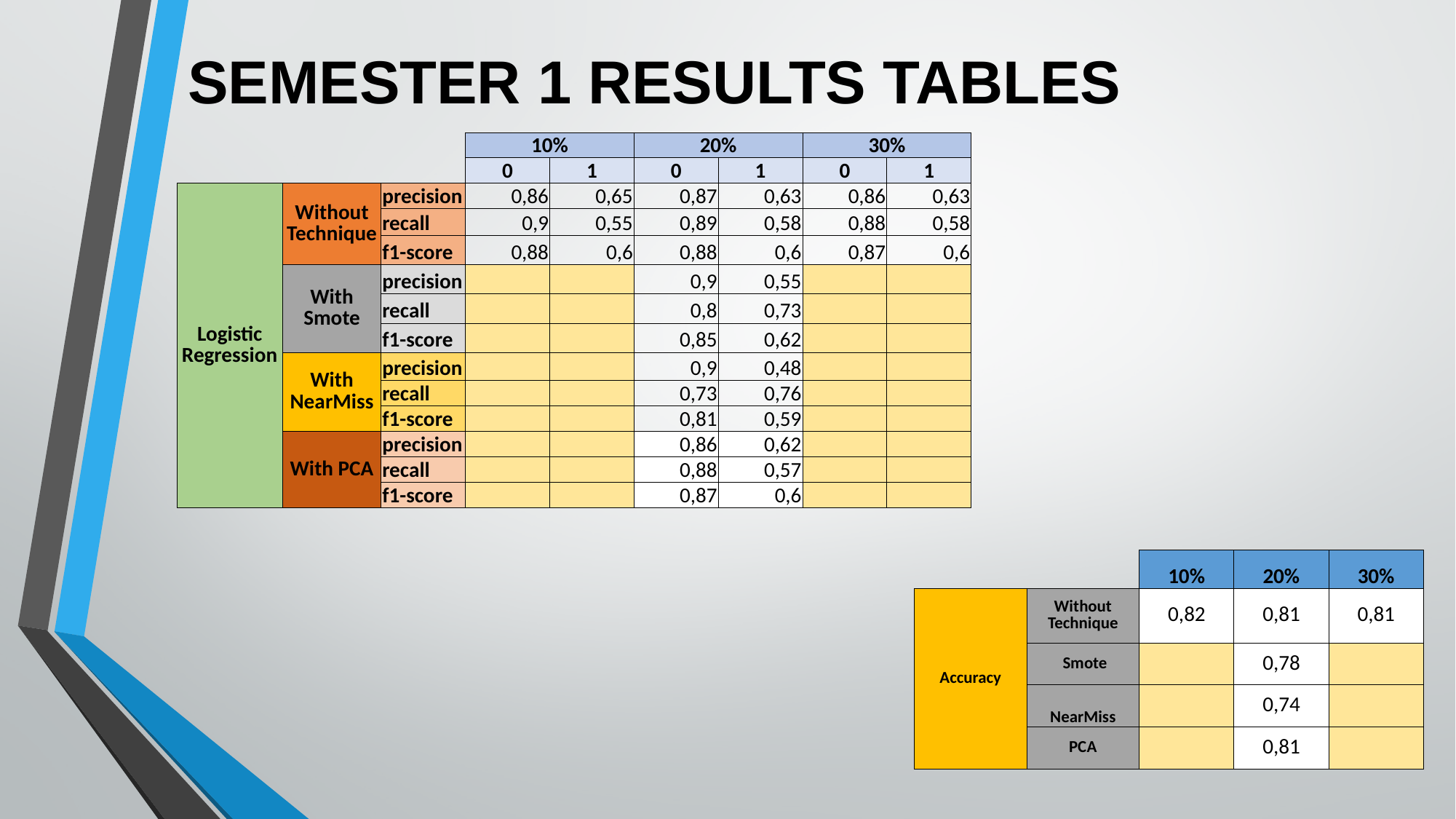

# SEMESTER 1 RESULTS TABLES
|  |  |  | 10% |  | 20% |  | 30% |  |
| --- | --- | --- | --- | --- | --- | --- | --- | --- |
|  |  |  | 0 | 1 | 0 | 1 | 0 | 1 |
| Logistic Regression | Without Technique | precision | 0,86 | 0,65 | 0,87 | 0,63 | 0,86 | 0,63 |
|  |  | recall | 0,9 | 0,55 | 0,89 | 0,58 | 0,88 | 0,58 |
|  |  | f1-score | 0,88 | 0,6 | 0,88 | 0,6 | 0,87 | 0,6 |
|  | With Smote | precision |  |  | 0,9 | 0,55 |  |  |
|  |  | recall |  |  | 0,8 | 0,73 |  |  |
|  |  | f1-score |  |  | 0,85 | 0,62 |  |  |
|  | With NearMiss | precision |  |  | 0,9 | 0,48 |  |  |
|  |  | recall |  |  | 0,73 | 0,76 |  |  |
|  |  | f1-score |  |  | 0,81 | 0,59 |  |  |
|  | With PCA | precision |  |  | 0,86 | 0,62 |  |  |
|  |  | recall |  |  | 0,88 | 0,57 |  |  |
|  |  | f1-score |  |  | 0,87 | 0,6 |  |  |
|  |  | 10% | 20% | 30% |
| --- | --- | --- | --- | --- |
| Accuracy | Without Technique | 0,82 | 0,81 | 0,81 |
|  | Smote |  | 0,78 |  |
|  | NearMiss |  | 0,74 |  |
|  | PCA |  | 0,81 |  |